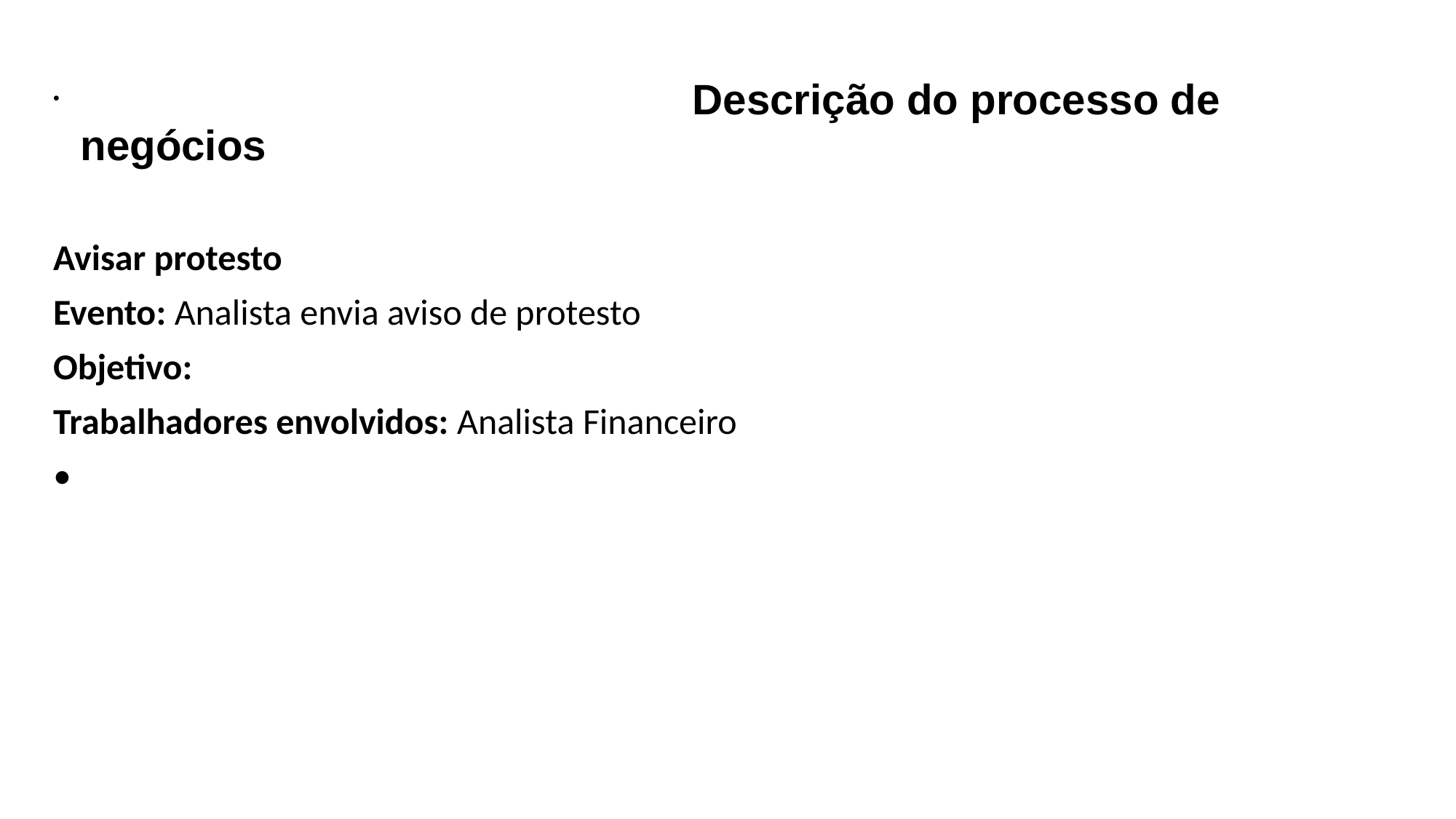

Descrição do processo de negócios

Avisar protesto
Evento: Analista envia aviso de protesto
Objetivo:
Trabalhadores envolvidos: Analista Financeiro
•